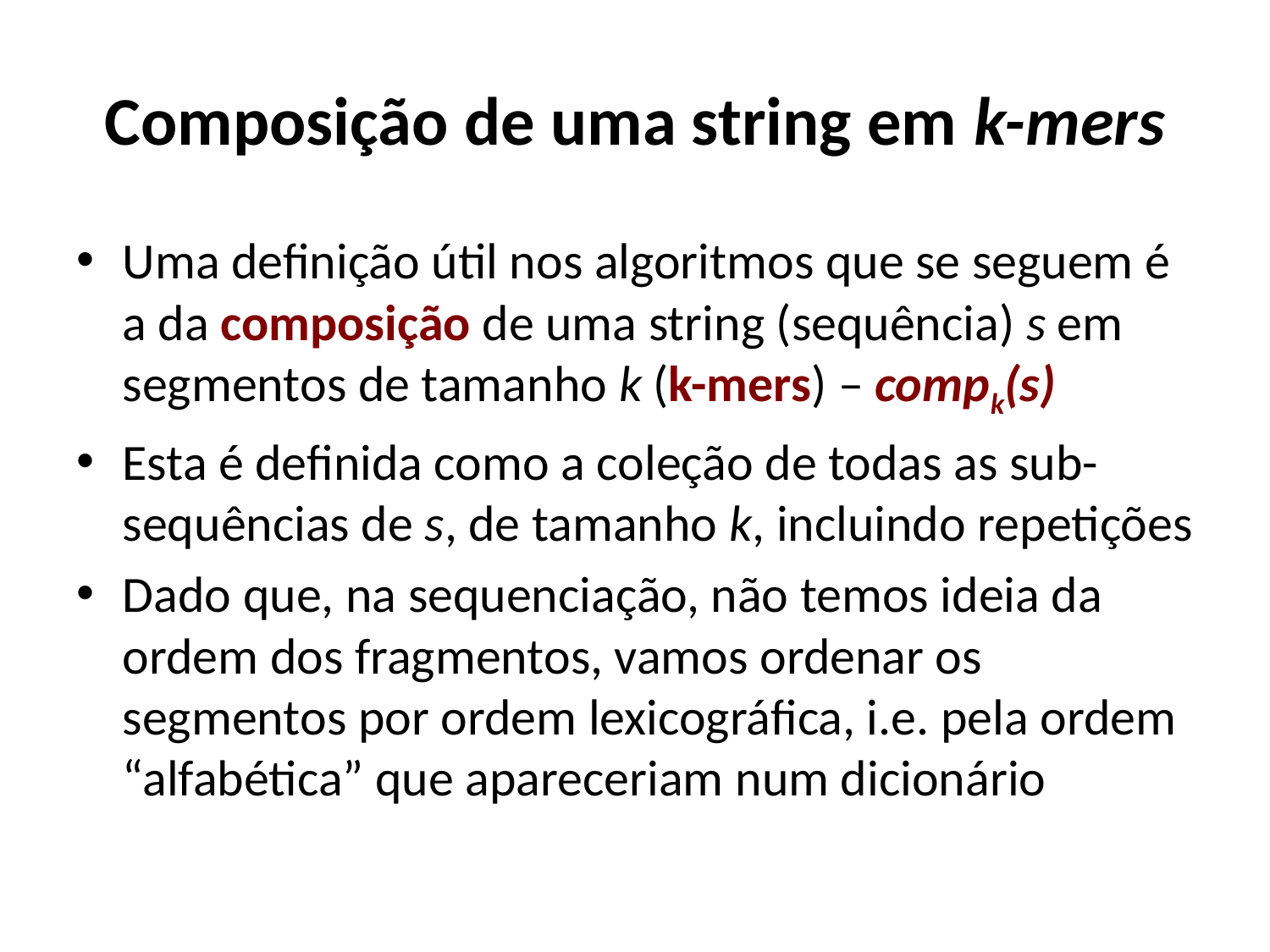

# Composição de uma string em k-mers
Uma definição útil nos algoritmos que se seguem é a da composição de uma string (sequência) s em segmentos de tamanho k (k-mers) – compk(s)
Esta é definida como a coleção de todas as sub-sequências de s, de tamanho k, incluindo repetições
Dado que, na sequenciação, não temos ideia da ordem dos fragmentos, vamos ordenar os segmentos por ordem lexicográfica, i.e. pela ordem “alfabética” que apareceriam num dicionário